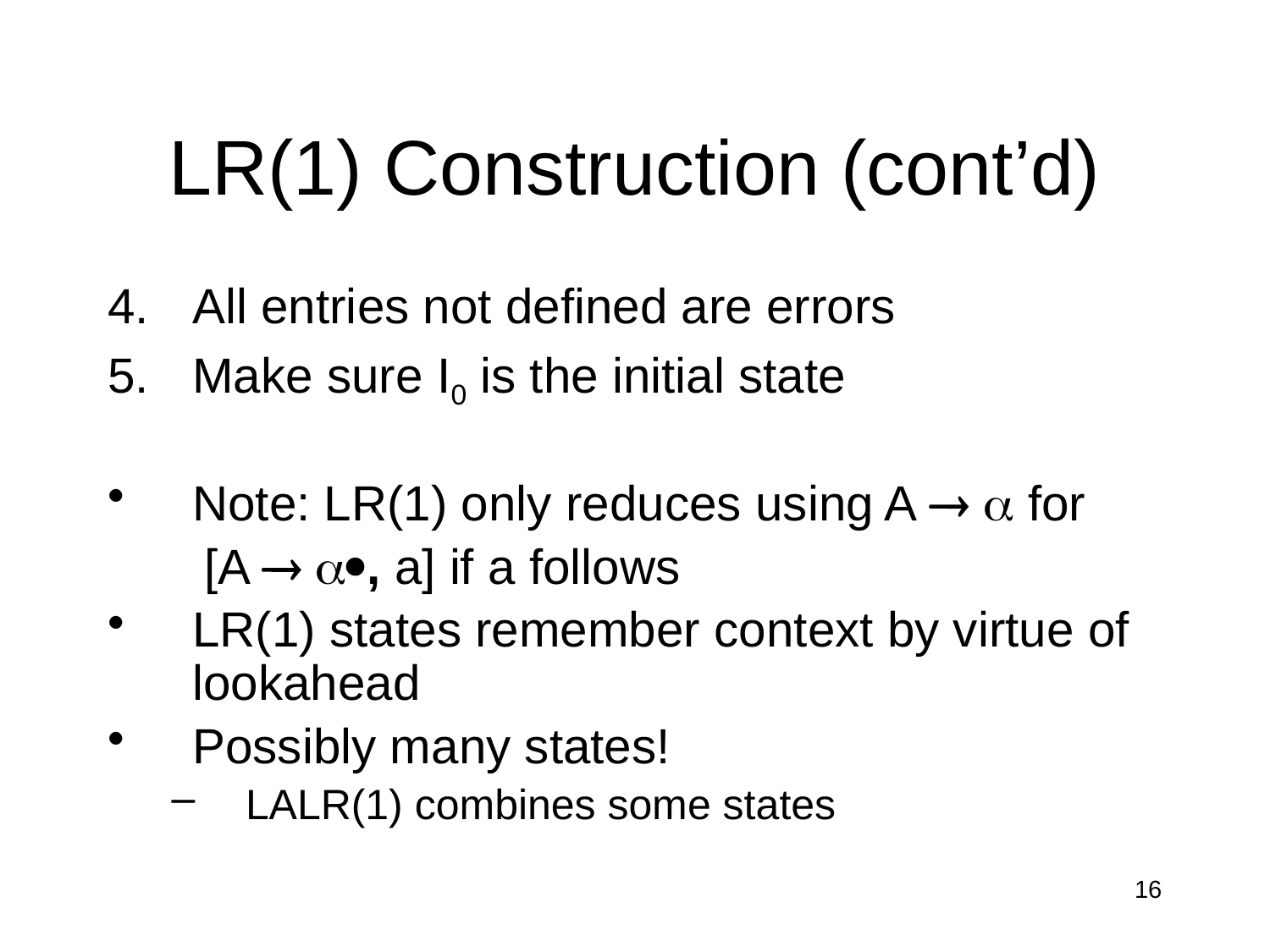

# LR(1) Construction (cont’d)
All entries not defined are errors
Make sure I0 is the initial state

Note: LR(1) only reduces using A → α for
       [A → α•, a] if a follows
LR(1) states remember context by virtue of lookahead
Possibly many states!
LALR(1) combines some states
16